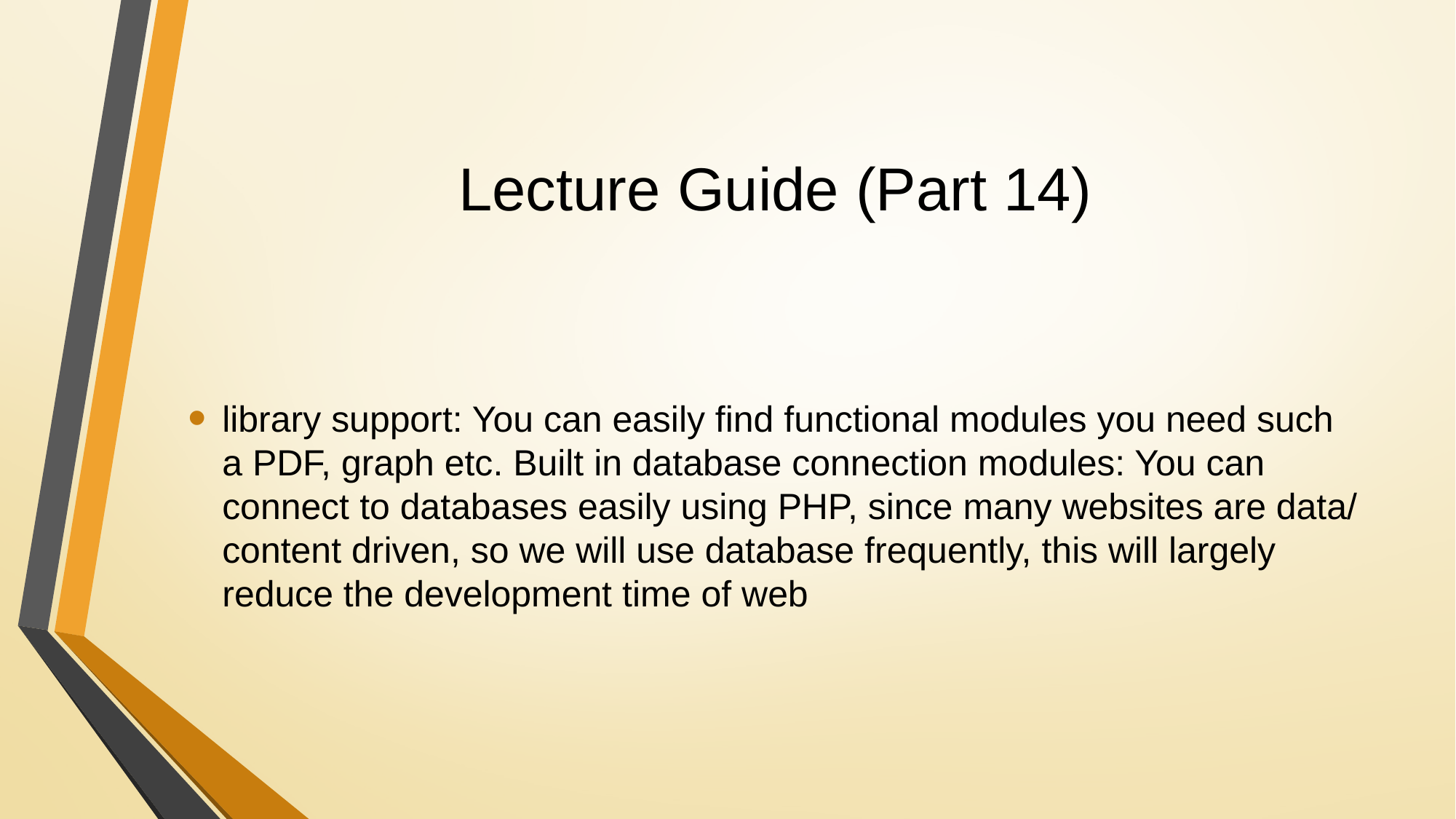

# Lecture Guide (Part 14)
library support: You can easily find functional modules you need such a PDF, graph etc. Built in database connection modules: You can connect to databases easily using PHP, since many websites are data/ content driven, so we will use database frequently, this will largely reduce the development time of web